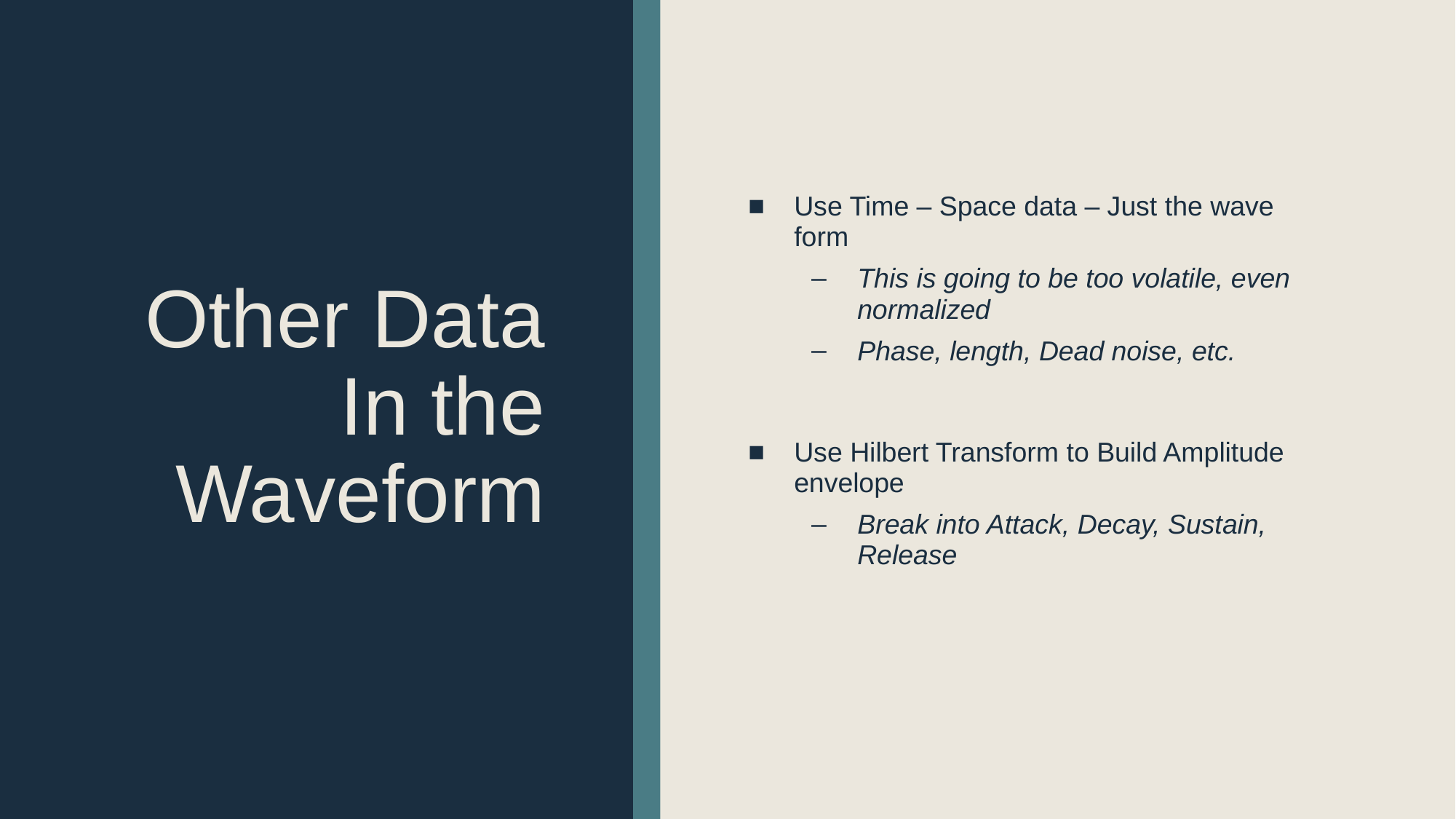

# Other Data In the Waveform
Use Time – Space data – Just the wave form
This is going to be too volatile, even normalized
Phase, length, Dead noise, etc.

Use Hilbert Transform to Build Amplitude envelope
Break into Attack, Decay, Sustain, Release